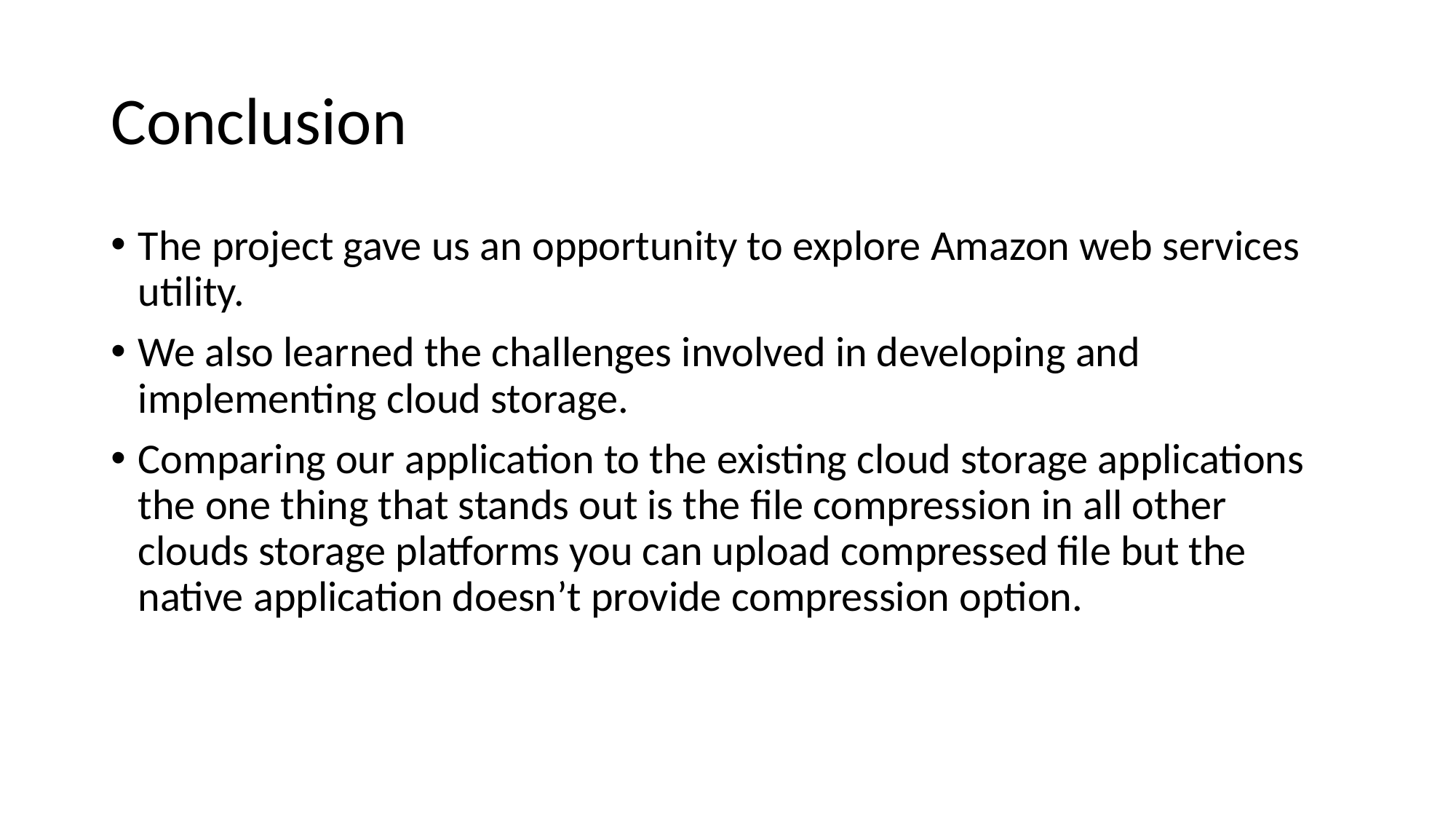

# Conclusion
The project gave us an opportunity to explore Amazon web services utility.
We also learned the challenges involved in developing and implementing cloud storage.
Comparing our application to the existing cloud storage applications the one thing that stands out is the file compression in all other clouds storage platforms you can upload compressed file but the native application doesn’t provide compression option.